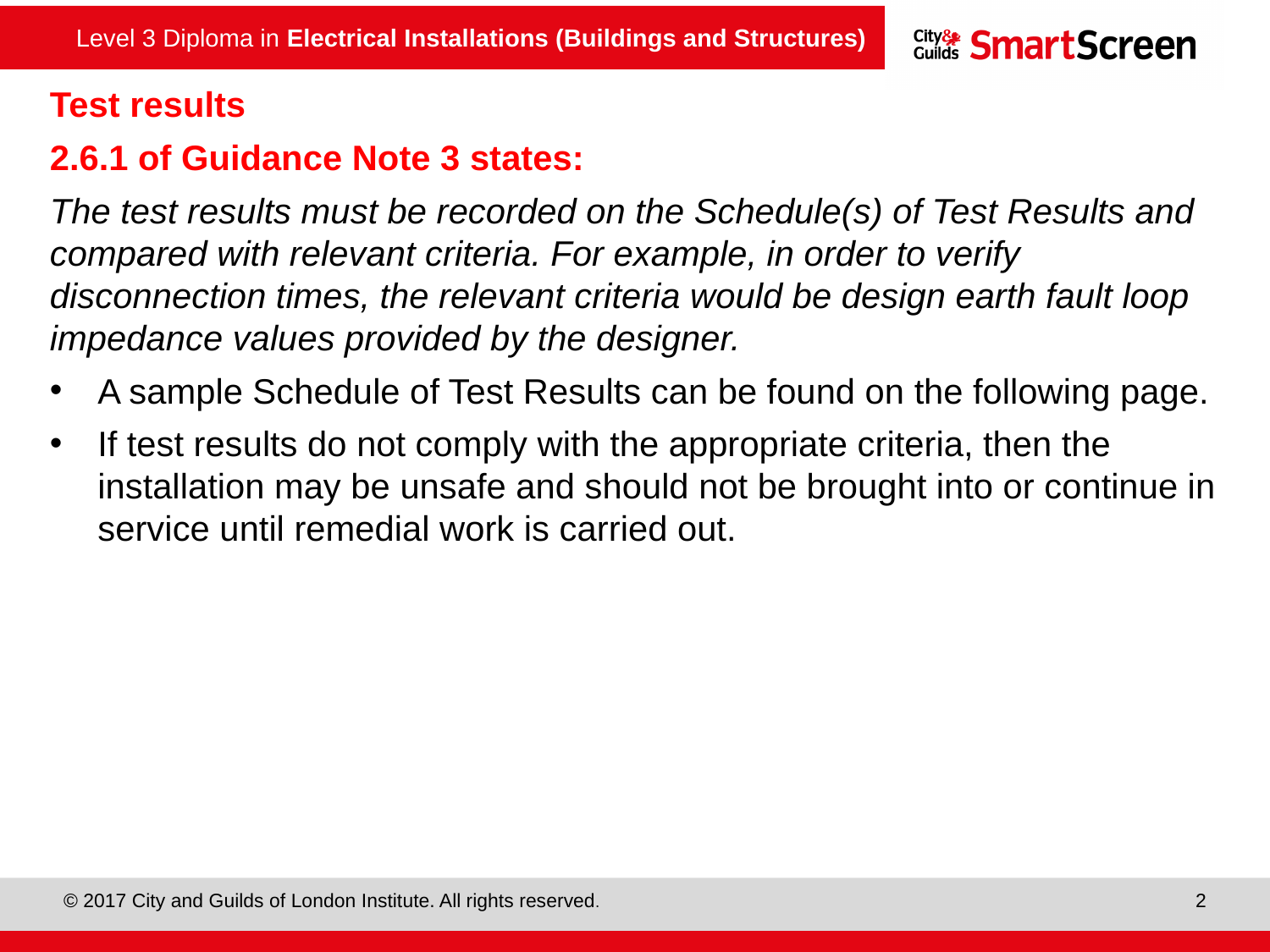

# Test results
2.6.1 of Guidance Note 3 states:
The test results must be recorded on the Schedule(s) of Test Results and compared with relevant criteria. For example, in order to verify disconnection times, the relevant criteria would be design earth fault loop impedance values provided by the designer.
A sample Schedule of Test Results can be found on the following page.
If test results do not comply with the appropriate criteria, then the installation may be unsafe and should not be brought into or continue in service until remedial work is carried out.